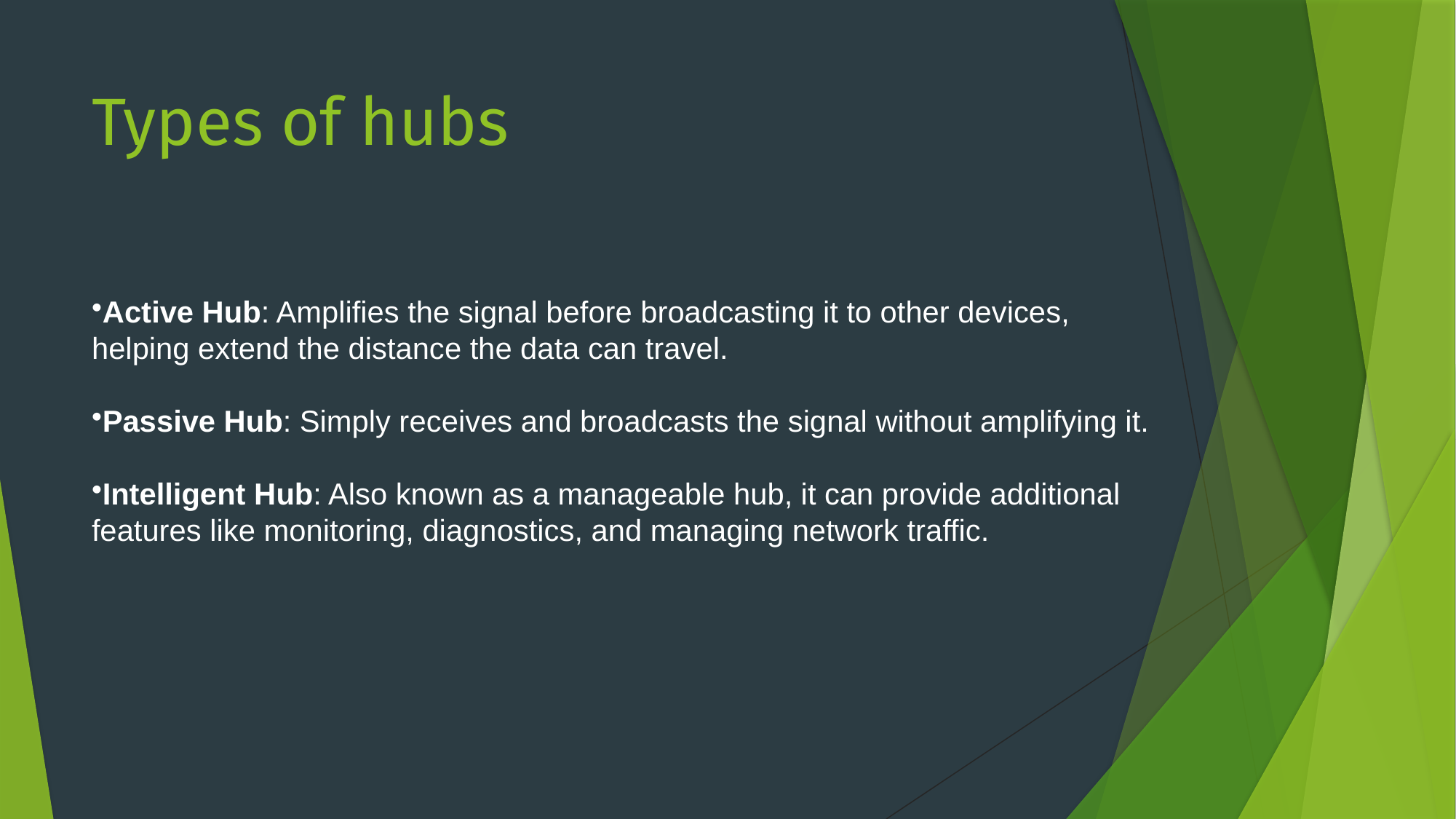

# Types of hubs
Active Hub: Amplifies the signal before broadcasting it to other devices,
helping extend the distance the data can travel.

Passive Hub: Simply receives and broadcasts the signal without amplifying it.

Intelligent Hub: Also known as a manageable hub, it can provide additional
features like monitoring, diagnostics, and managing network traffic.